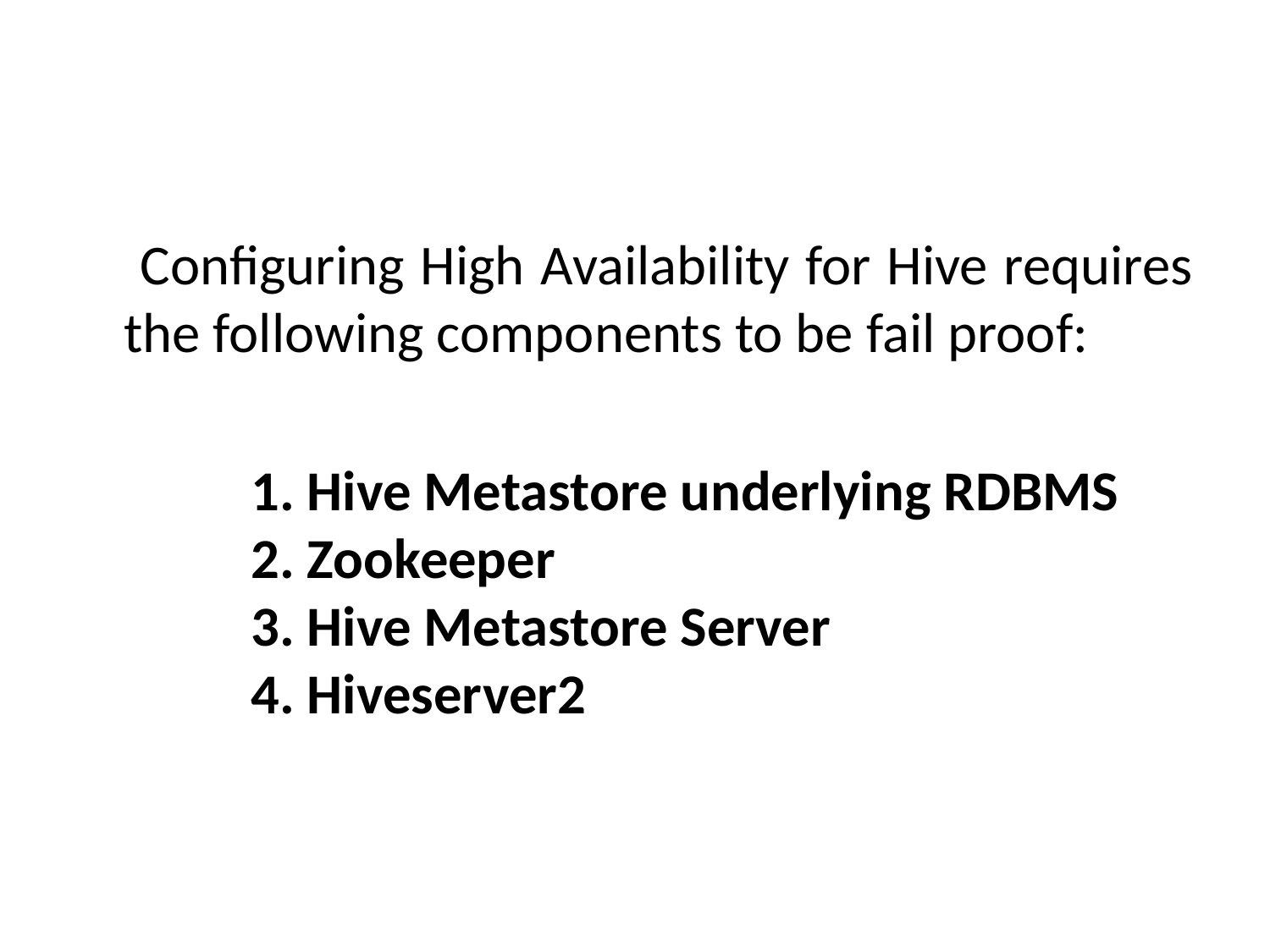

#
    Configuring High Availability for Hive requires the following components to be fail proof:

		1. Hive Metastore underlying RDBMS
	2. Zookeeper
	3. Hive Metastore Server
	4. Hiveserver2